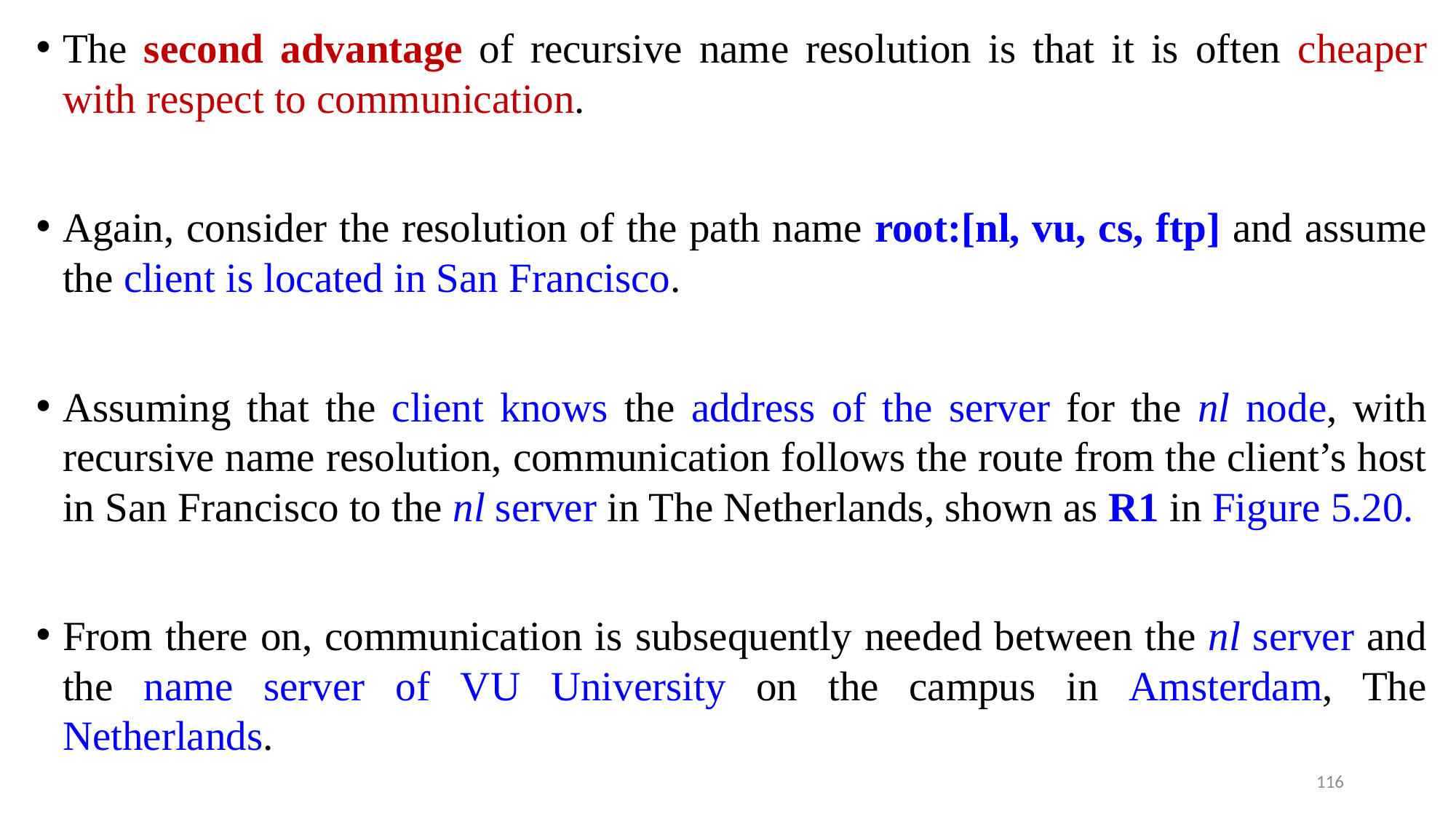

The second advantage of recursive name resolution is that it is often cheaper with respect to communication.

Again, consider the resolution of the path name root:[nl, vu, cs, ftp] and assume the client is located in San Francisco.

Assuming that the client knows the address of the server for the nl node, with recursive name resolution, communication follows the route from the client’s host in San Francisco to the nl server in The Netherlands, shown as R1 in Figure 5.20.

From there on, communication is subsequently needed between the nl server and the name server of VU University on the campus in Amsterdam, The Netherlands.

116